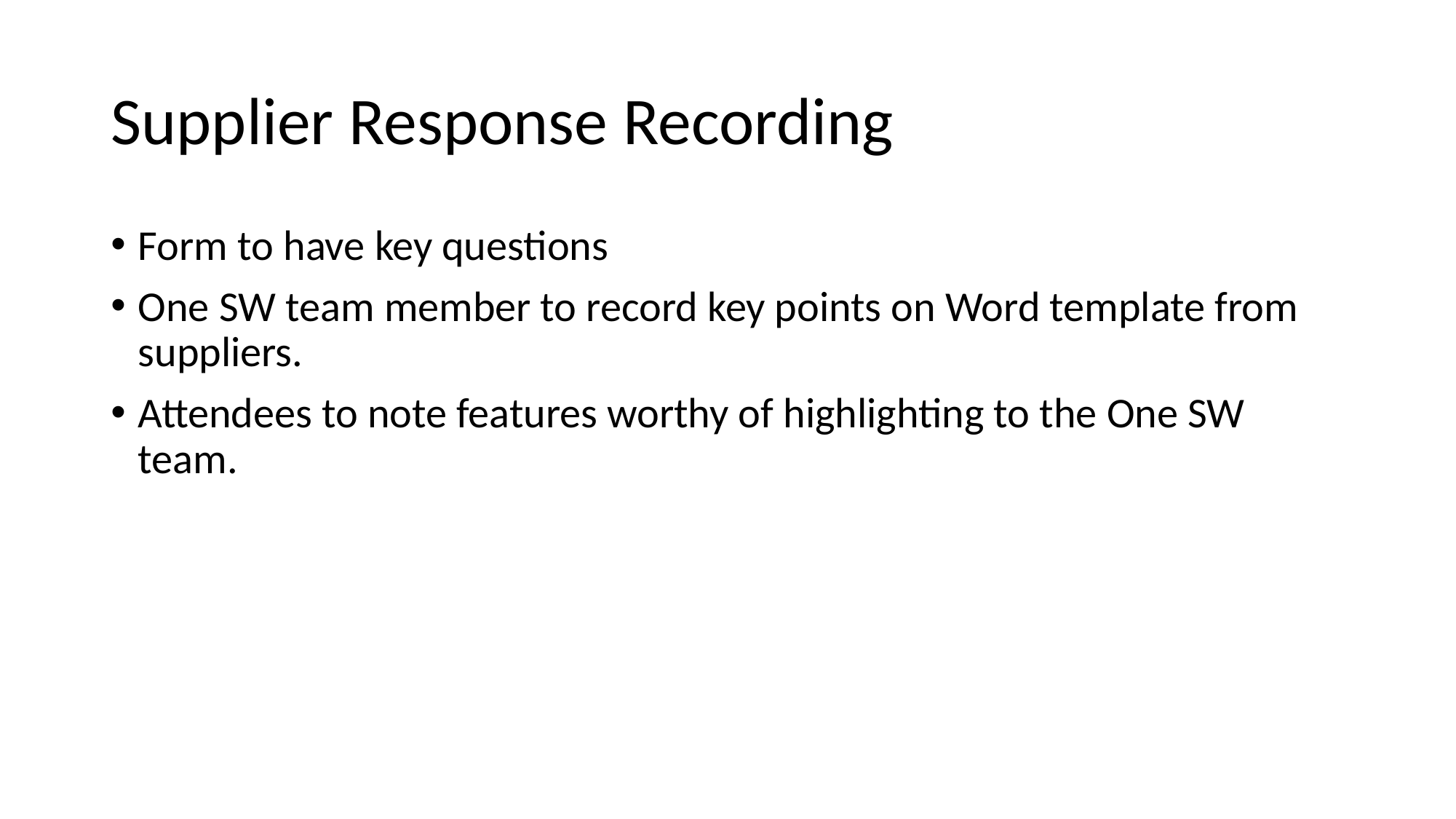

# Supplier Response Recording
Form to have key questions
One SW team member to record key points on Word template from suppliers.
Attendees to note features worthy of highlighting to the One SW team.